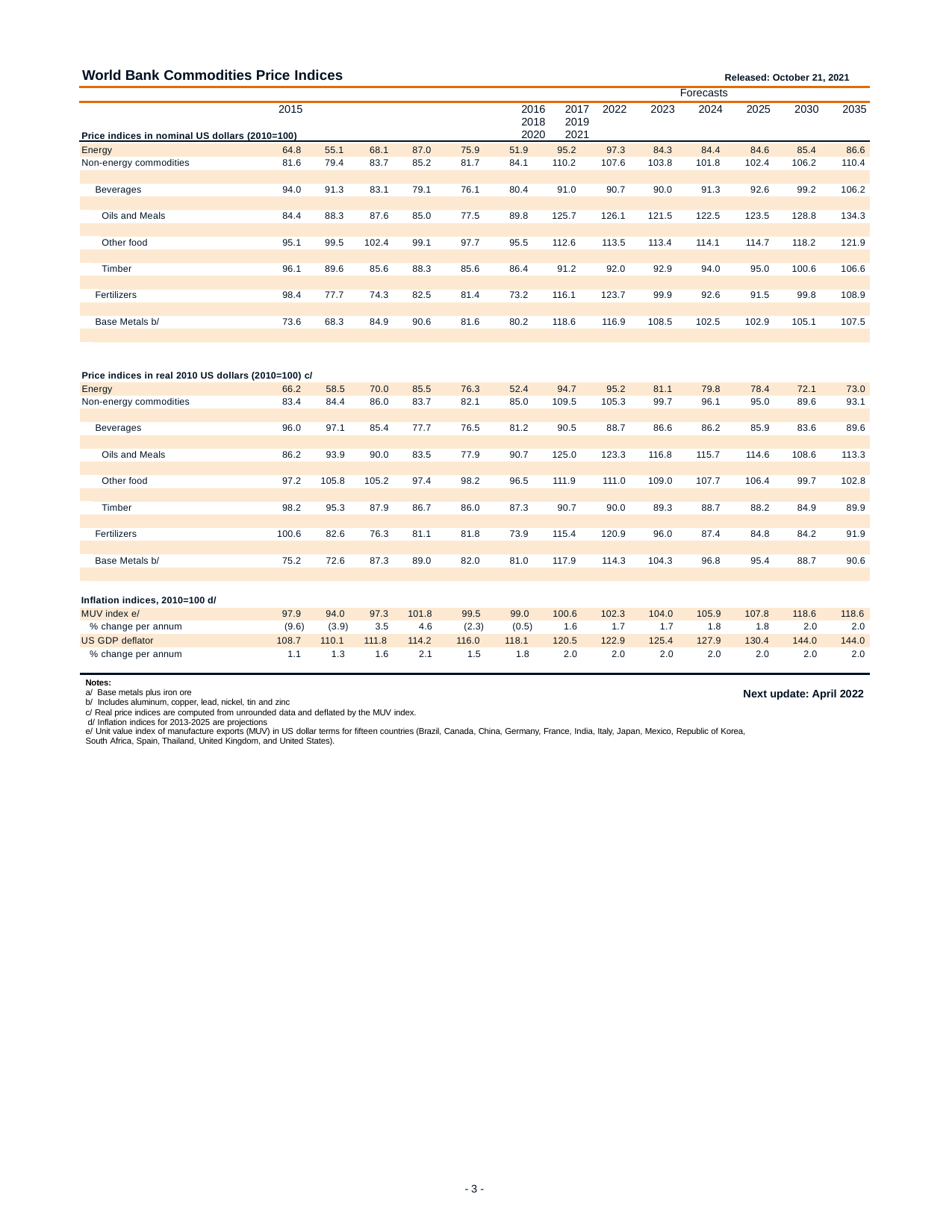

| World Bank Commodities Price Indices Released: October 21, 2021 |  |  |  |  |  |  |
| --- | --- | --- | --- | --- | --- | --- |
| Forecasts |  |  |  |  |  |  |
| 2015 2016 2017 2018 2019 2020 2021 | 2022 | 2023 | 2024 | 2025 | 2030 | 2035 |
| Price indices in nominal US dollars (2010=100) |  |  |  |  |  |  |  |  |  |  |  |  |  |
| --- | --- | --- | --- | --- | --- | --- | --- | --- | --- | --- | --- | --- | --- |
| Energy | 64.8 | 55.1 | 68.1 | 87.0 | 75.9 | 51.9 | 95.2 | 97.3 | 84.3 | 84.4 | 84.6 | 85.4 | 86.6 |
| Non-energy commodities | 81.6 | 79.4 | 83.7 | 85.2 | 81.7 | 84.1 | 110.2 | 107.6 | 103.8 | 101.8 | 102.4 | 106.2 | 110.4 |
| Agriculture | 87.9 | 87.4 | 86.9 | 86.7 | 83.3 | 87.1 | 106.3 | 104.8 | 104.1 | 105.1 | 106.1 | 111.2 | 116.7 |
| Beverages | 94.0 | 91.3 | 83.1 | 79.1 | 76.1 | 80.4 | 91.0 | 90.7 | 90.0 | 91.3 | 92.6 | 99.2 | 106.2 |
| Food | 88.5 | 89.6 | 90.2 | 90.4 | 87.0 | 92.5 | 118.5 | 116.3 | 115.0 | 115.9 | 116.9 | 122.0 | 127.3 |
| Oils and Meals | 84.4 | 88.3 | 87.6 | 85.0 | 77.5 | 89.8 | 125.7 | 126.1 | 121.5 | 122.5 | 123.5 | 128.8 | 134.3 |
| Grains | 87.1 | 80.7 | 80.5 | 88.8 | 89.0 | 93.1 | 114.6 | 105.1 | 107.3 | 108.5 | 109.8 | 116.2 | 123.0 |
| Other food | 95.1 | 99.5 | 102.4 | 99.1 | 97.7 | 95.5 | 112.6 | 113.5 | 113.4 | 114.1 | 114.7 | 118.2 | 121.9 |
| Raw materials | 83.3 | 80.2 | 81.0 | 81.4 | 78.0 | 77.6 | 84.2 | 84.1 | 84.7 | 85.6 | 86.5 | 91.3 | 96.4 |
| Timber | 96.1 | 89.6 | 85.6 | 88.3 | 85.6 | 86.4 | 91.2 | 92.0 | 92.9 | 94.0 | 95.0 | 100.6 | 106.6 |
| Other Raw Materials | 69.3 | 69.9 | 76.0 | 73.9 | 69.8 | 67.9 | 76.7 | 75.3 | 75.8 | 76.5 | 77.2 | 81.1 | 85.3 |
| Fertilizers | 98.4 | 77.7 | 74.3 | 82.5 | 81.4 | 73.2 | 116.1 | 123.7 | 99.9 | 92.6 | 91.5 | 99.8 | 108.9 |
| Metals and minerals a/ | 66.9 | 63.0 | 78.2 | 82.5 | 78.4 | 79.1 | 117.5 | 111.7 | 103.5 | 96.1 | 96.2 | 96.8 | 97.5 |
| Base Metals b/ | 73.6 | 68.3 | 84.9 | 90.6 | 81.6 | 80.2 | 118.6 | 116.9 | 108.5 | 102.5 | 102.9 | 105.1 | 107.5 |
| Precious Metals | 90.6 | 97.5 | 97.8 | 97.2 | 105.4 | 133.5 | 140.2 | 136.5 | 134.9 | 133.8 | 132.8 | 127.7 | 123.0 |

| Price indices in real 2010 US dollars (2010=100) c/ |  |  |  |  |  |  |  |  |  |  |  |  |  |
| --- | --- | --- | --- | --- | --- | --- | --- | --- | --- | --- | --- | --- | --- |
| Energy | 66.2 | 58.5 | 70.0 | 85.5 | 76.3 | 52.4 | 94.7 | 95.2 | 81.1 | 79.8 | 78.4 | 72.1 | 73.0 |
| Non-energy commodities | 83.4 | 84.4 | 86.0 | 83.7 | 82.1 | 85.0 | 109.5 | 105.3 | 99.7 | 96.1 | 95.0 | 89.6 | 93.1 |
| Agriculture | 89.8 | 93.0 | 89.3 | 85.2 | 83.7 | 88.0 | 105.7 | 102.5 | 100.0 | 99.2 | 98.4 | 93.8 | 98.4 |
| Beverages | 96.0 | 97.1 | 85.4 | 77.7 | 76.5 | 81.2 | 90.5 | 88.7 | 86.6 | 86.2 | 85.9 | 83.6 | 89.6 |
| Food | 90.4 | 95.3 | 92.7 | 88.9 | 87.4 | 93.4 | 117.8 | 113.7 | 110.5 | 109.5 | 108.4 | 102.9 | 107.3 |
| Oils and Meals | 86.2 | 93.9 | 90.0 | 83.5 | 77.9 | 90.7 | 125.0 | 123.3 | 116.8 | 115.7 | 114.6 | 108.6 | 113.3 |
| Grains | 89.0 | 85.8 | 82.8 | 87.2 | 89.4 | 94.0 | 114.0 | 102.8 | 103.2 | 102.5 | 101.8 | 98.0 | 103.8 |
| Other food | 97.2 | 105.8 | 105.2 | 97.4 | 98.2 | 96.5 | 111.9 | 111.0 | 109.0 | 107.7 | 106.4 | 99.7 | 102.8 |
| Raw materials | 85.1 | 85.3 | 83.2 | 80.0 | 78.5 | 78.4 | 83.8 | 82.2 | 81.4 | 80.9 | 80.3 | 77.0 | 81.3 |
| Timber | 98.2 | 95.3 | 87.9 | 86.7 | 86.0 | 87.3 | 90.7 | 90.0 | 89.3 | 88.7 | 88.2 | 84.9 | 89.9 |
| Other Raw Materials | 70.8 | 74.3 | 78.1 | 72.7 | 70.2 | 68.6 | 76.2 | 73.7 | 72.8 | 72.3 | 71.6 | 68.4 | 71.9 |
| Fertilizers | 100.6 | 82.6 | 76.3 | 81.1 | 81.8 | 73.9 | 115.4 | 120.9 | 96.0 | 87.4 | 84.8 | 84.2 | 91.9 |
| Metals and minerals a/ | 68.4 | 67.0 | 80.4 | 81.1 | 78.8 | 80.0 | 116.9 | 109.2 | 99.5 | 90.7 | 89.2 | 81.6 | 82.3 |
| Base Metals b/ | 75.2 | 72.6 | 87.3 | 89.0 | 82.0 | 81.0 | 117.9 | 114.3 | 104.3 | 96.8 | 95.4 | 88.7 | 90.6 |
| Precious Metals | 92.6 | 103.6 | 100.5 | 95.5 | 106.0 | 134.9 | 139.4 | 133.5 | 129.7 | 126.4 | 123.2 | 107.7 | 103.7 |

| Inflation indices, 2010=100 d/ |
| --- |
| MUV index e/ 97.9 94.0 97.3 101.8 99.5 99.0 100.6 102.3 104.0 105.9 107.8 118.6 118.6 |
| % change per annum (9.6) (3.9) 3.5 4.6 (2.3) (0.5) 1.6 1.7 1.7 1.8 1.8 2.0 2.0 |
| US GDP deflator 108.7 110.1 111.8 114.2 116.0 118.1 120.5 122.9 125.4 127.9 130.4 144.0 144.0 |
| % change per annum 1.1 1.3 1.6 2.1 1.5 1.8 2.0 2.0 2.0 2.0 2.0 2.0 2.0 |
Notes:
a/ Base metals plus iron ore
b/ Includes aluminum, copper, lead, nickel, tin and zinc
c/ Real price indices are computed from unrounded data and deflated by the MUV index.  d/ Inflation indices for 2013-2025 are projections
Next update: April 2022
e/ Unit value index of manufacture exports (MUV) in US dollar terms for fifteen countries (Brazil, Canada, China, Germany, France, India, Italy, Japan, Mexico, Republic of Korea,  South Africa, Spain, Thailand, United Kingdom, and United States).
- 3 -